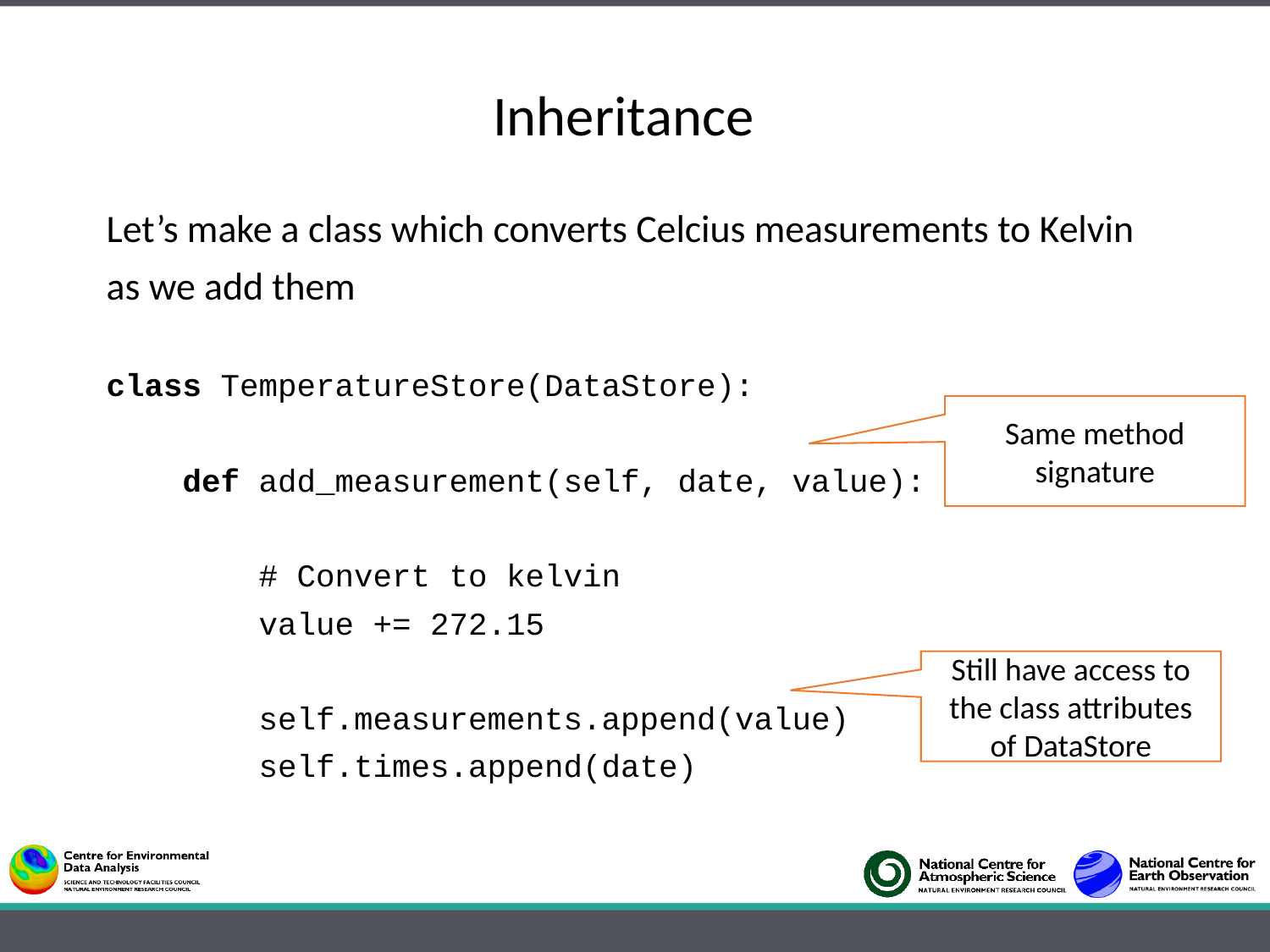

Inheritance
Let’s make a class which converts Celcius measurements to Kelvin
as we add them

class TemperatureStore(DataStore):
    def add_measurement(self, date, value):
        # Convert to kelvin
        value += 272.15
        self.measurements.append(value)
        self.times.append(date)
Same method signature
Still have access to the class attributes of DataStore